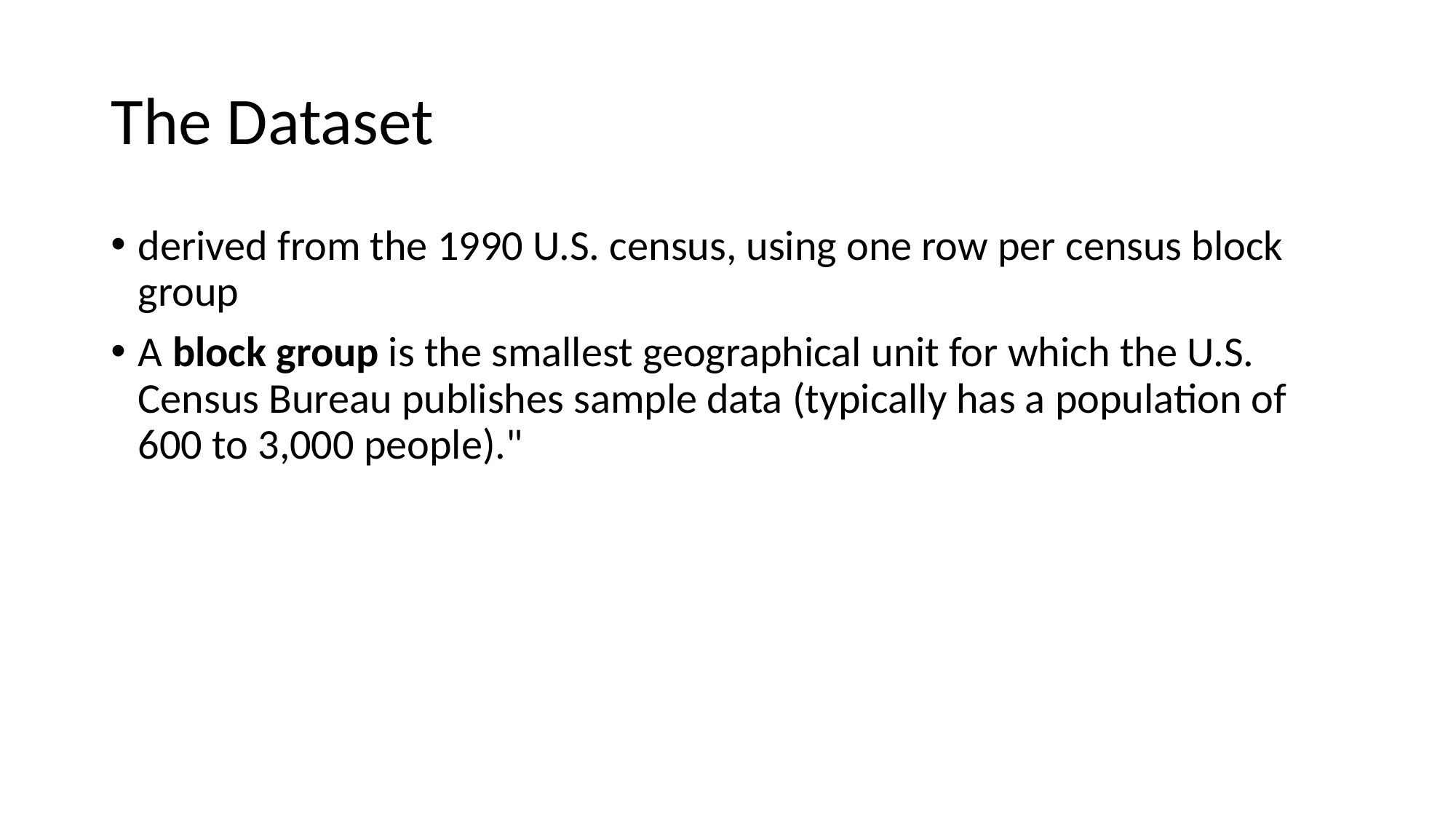

# The Dataset
derived from the 1990 U.S. census, using one row per census block group
A block group is the smallest geographical unit for which the U.S. Census Bureau publishes sample data (typically has a population of 600 to 3,000 people)."